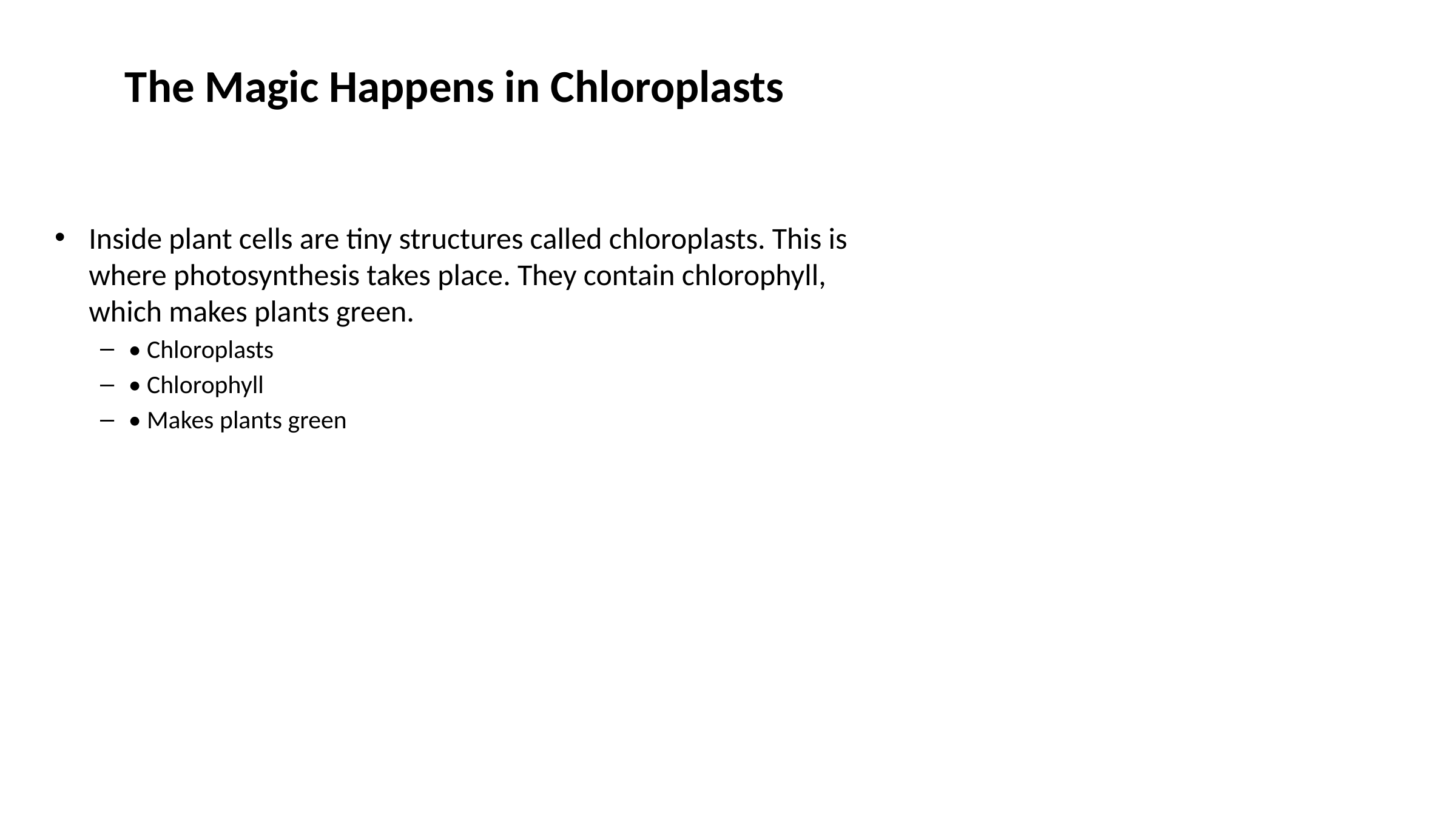

# The Magic Happens in Chloroplasts

Inside plant cells are tiny structures called chloroplasts. This is where photosynthesis takes place. They contain chlorophyll, which makes plants green.
• Chloroplasts
• Chlorophyll
• Makes plants green